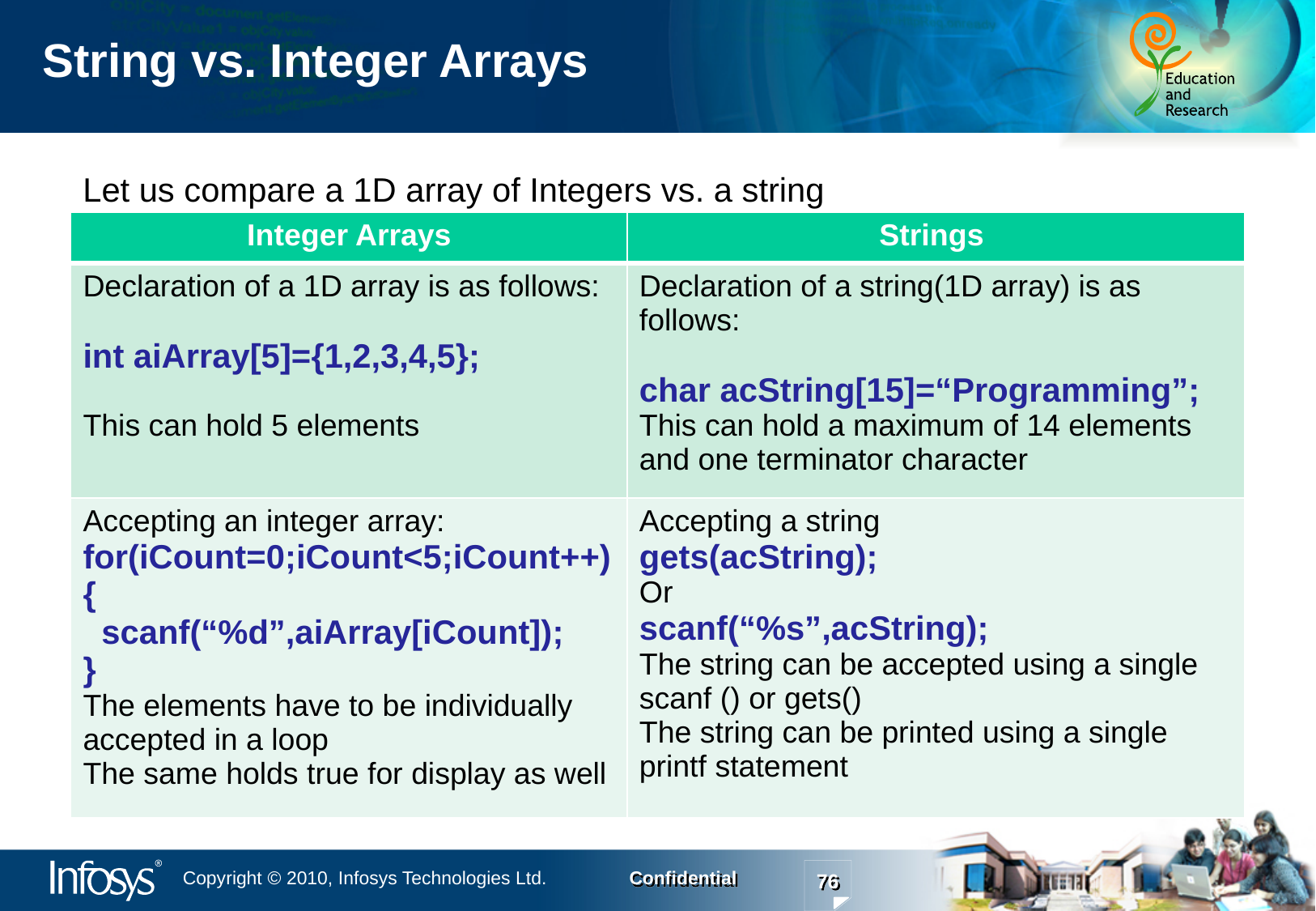

String vs. Integer Arrays

Let us compare a 1D array of Integers vs. a string
| Integer Arrays | Strings |
| --- | --- |
| Declaration of a 1D array is as follows: int aiArray[5]={1,2,3,4,5}; This can hold 5 elements | Declaration of a string(1D array) is as follows: char acString[15]=“Programming”; This can hold a maximum of 14 elements and one terminator character |
| Accepting an integer array: for(iCount=0;iCount<5;iCount++){ scanf(“%d”,aiArray[iCount]); } The elements have to be individually accepted in a loop The same holds true for display as well | Accepting a string gets(acString); Or scanf(“%s”,acString); The string can be accepted using a single scanf () or gets() The string can be printed using a single printf statement |